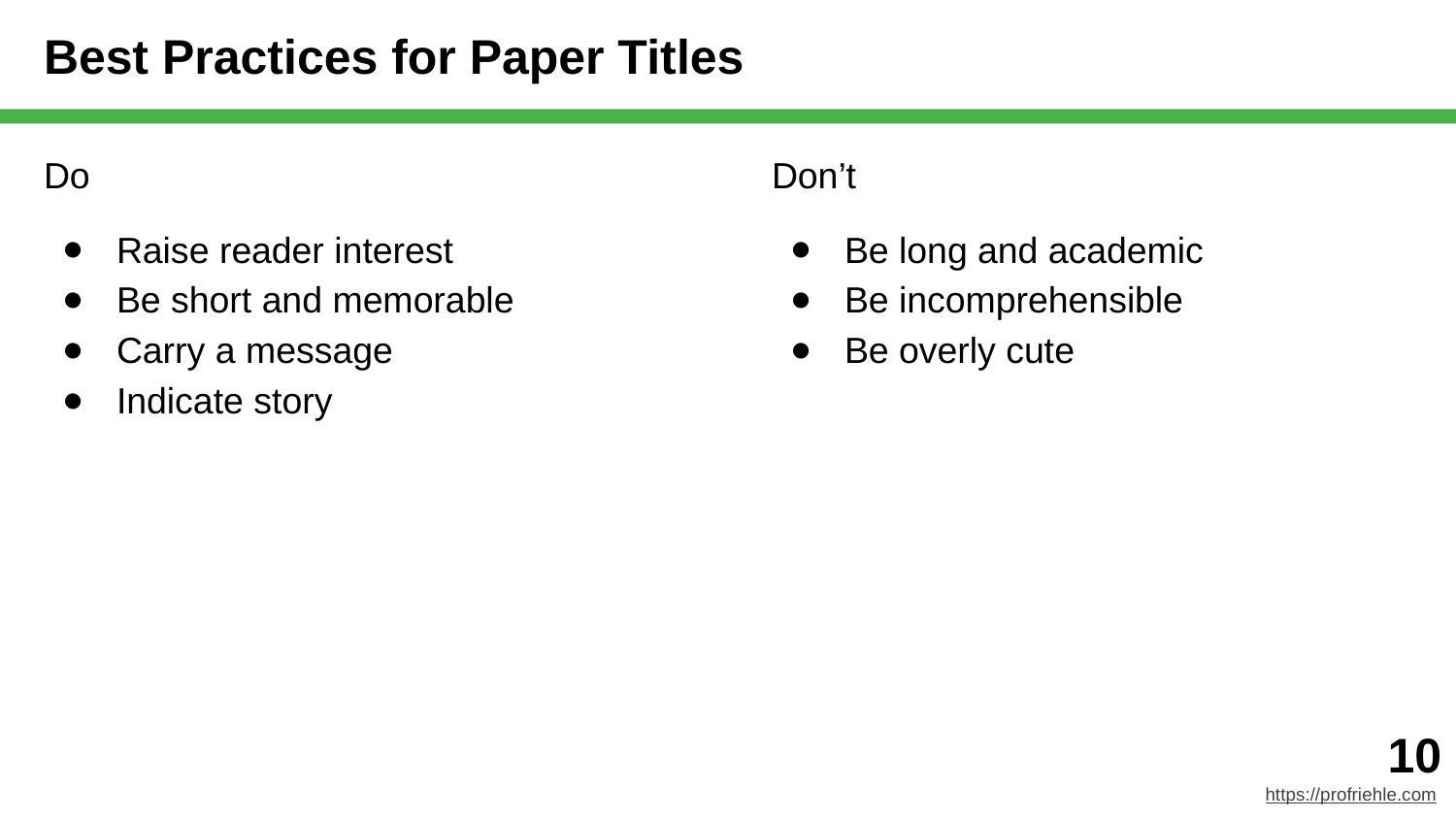

# Best Practices for Paper Titles
Do
Raise reader interest
Be short and memorable
Carry a message
Indicate story

Don’t
Be long and academic
Be incomprehensible
Be overly cute

10
https://profriehle.com